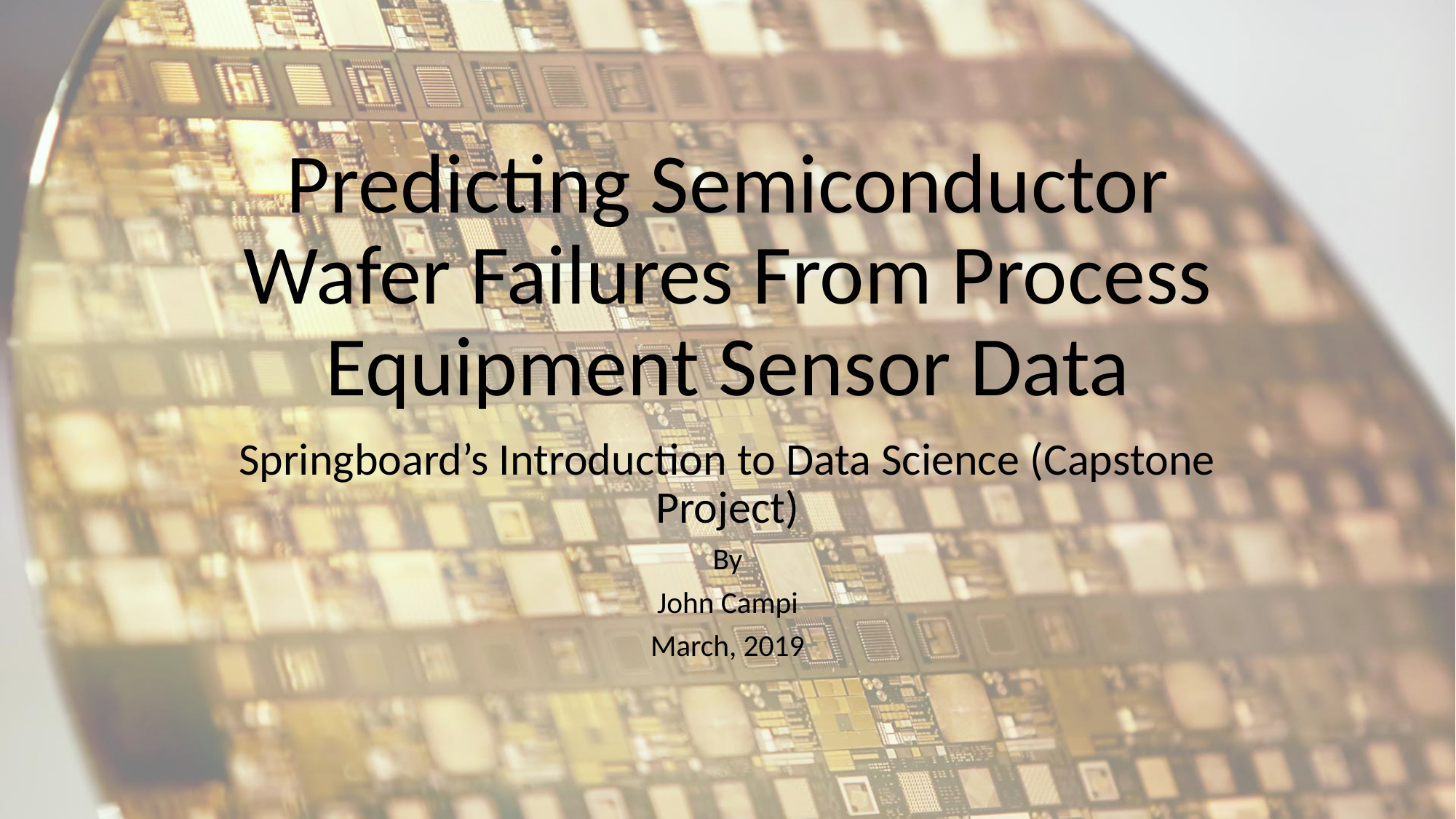

# Predicting Semiconductor Wafer Failures From Process Equipment Sensor Data
Springboard’s Introduction to Data Science (Capstone Project)
By
John Campi
March, 2019